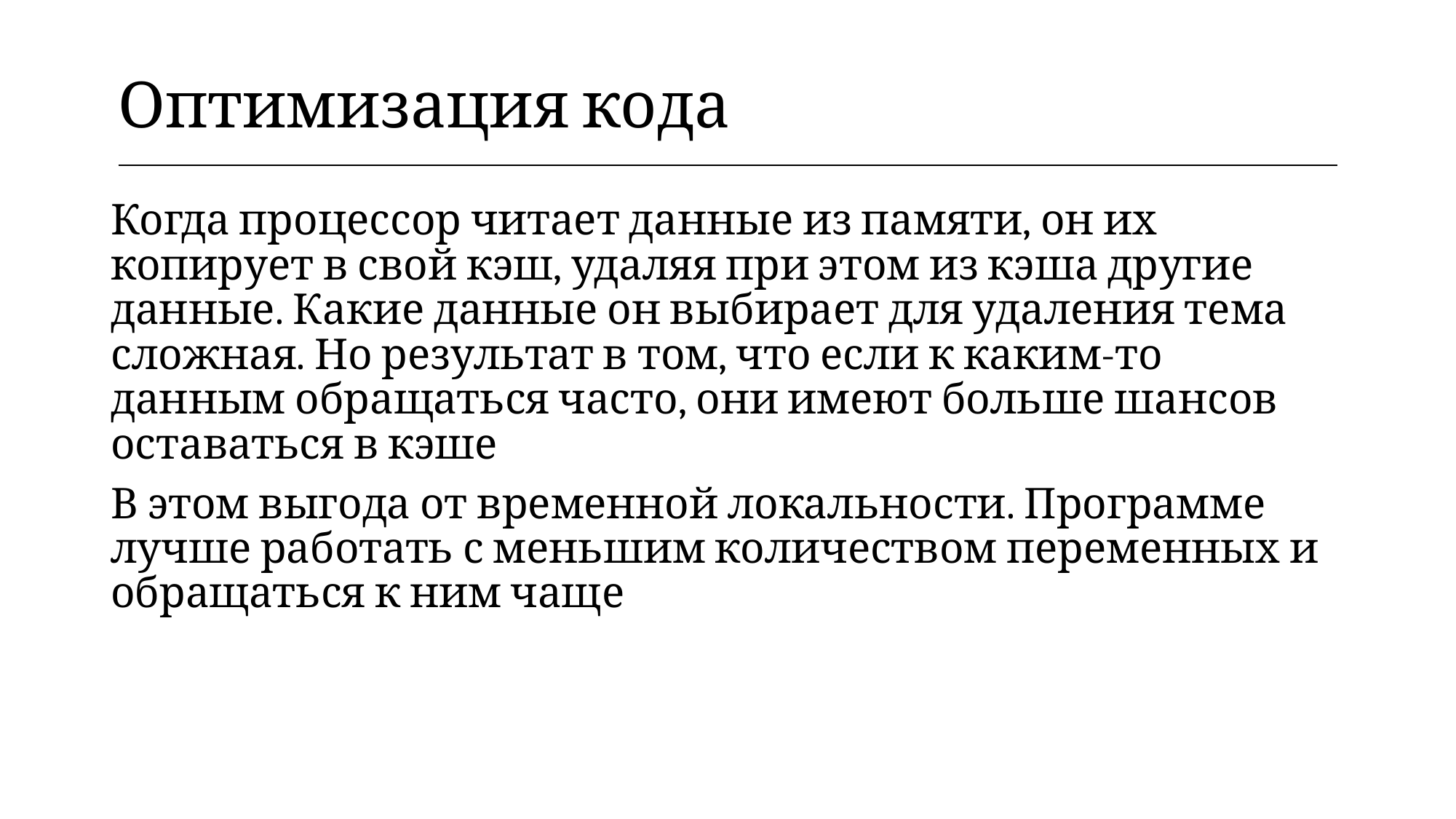

| Оптимизация кода |
| --- |
Когда процессор читает данные из памяти, он их копирует в свой кэш, удаляя при этом из кэша другие данные. Какие данные он выбирает для удаления тема сложная. Но результат в том, что если к каким-то данным обращаться часто, они имеют больше шансов оставаться в кэше
В этом выгода от временной локальности. Программе лучше работать с меньшим количеством переменных и обращаться к ним чаще